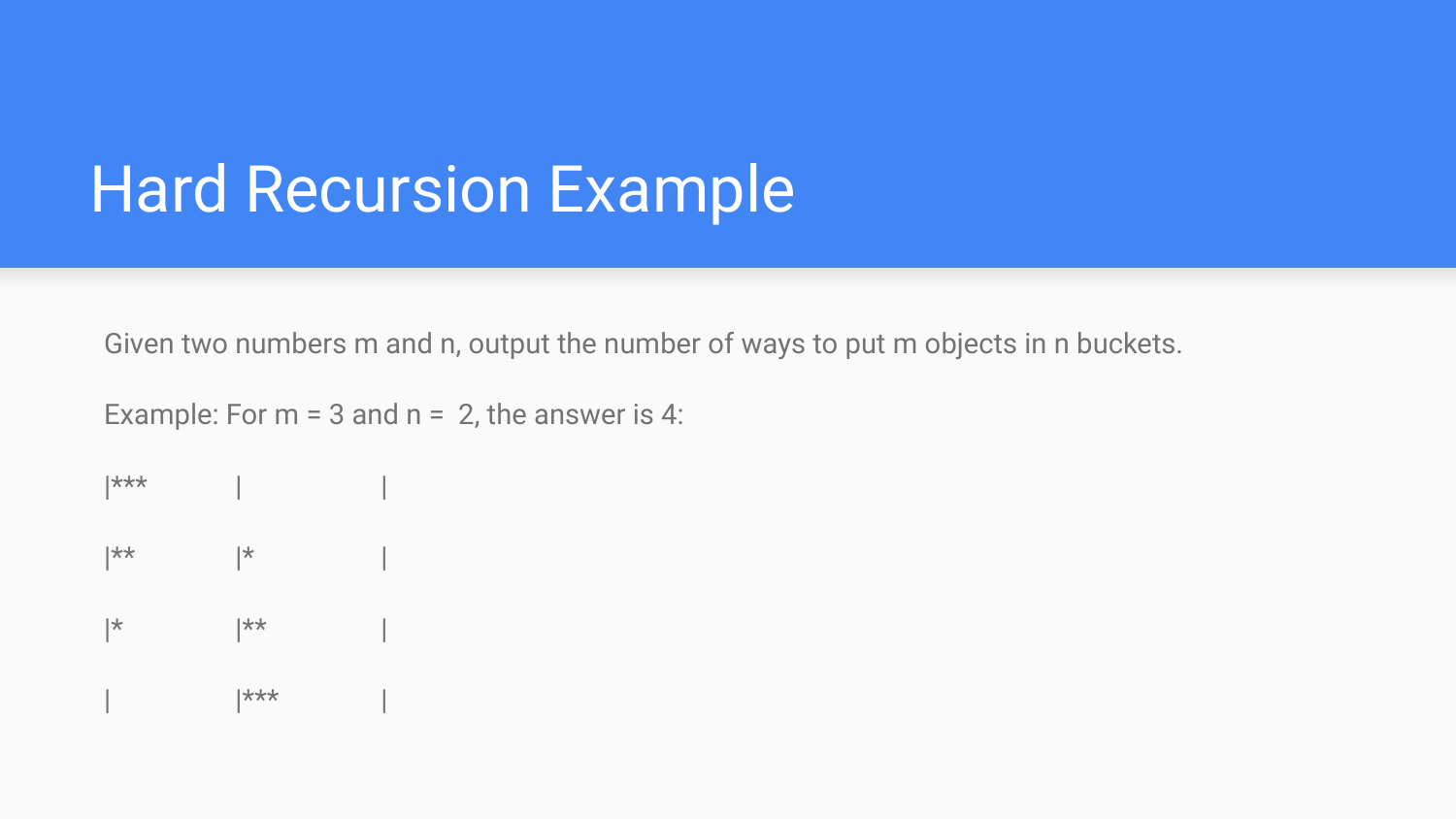

# Hard Recursion Example
Given two numbers m and n, output the number of ways to put m objects in n buckets.
Example: For m = 3 and n =  2, the answer is 4:
|***	|	|
|**	|*	|
|*	|**	|
|	|***	|